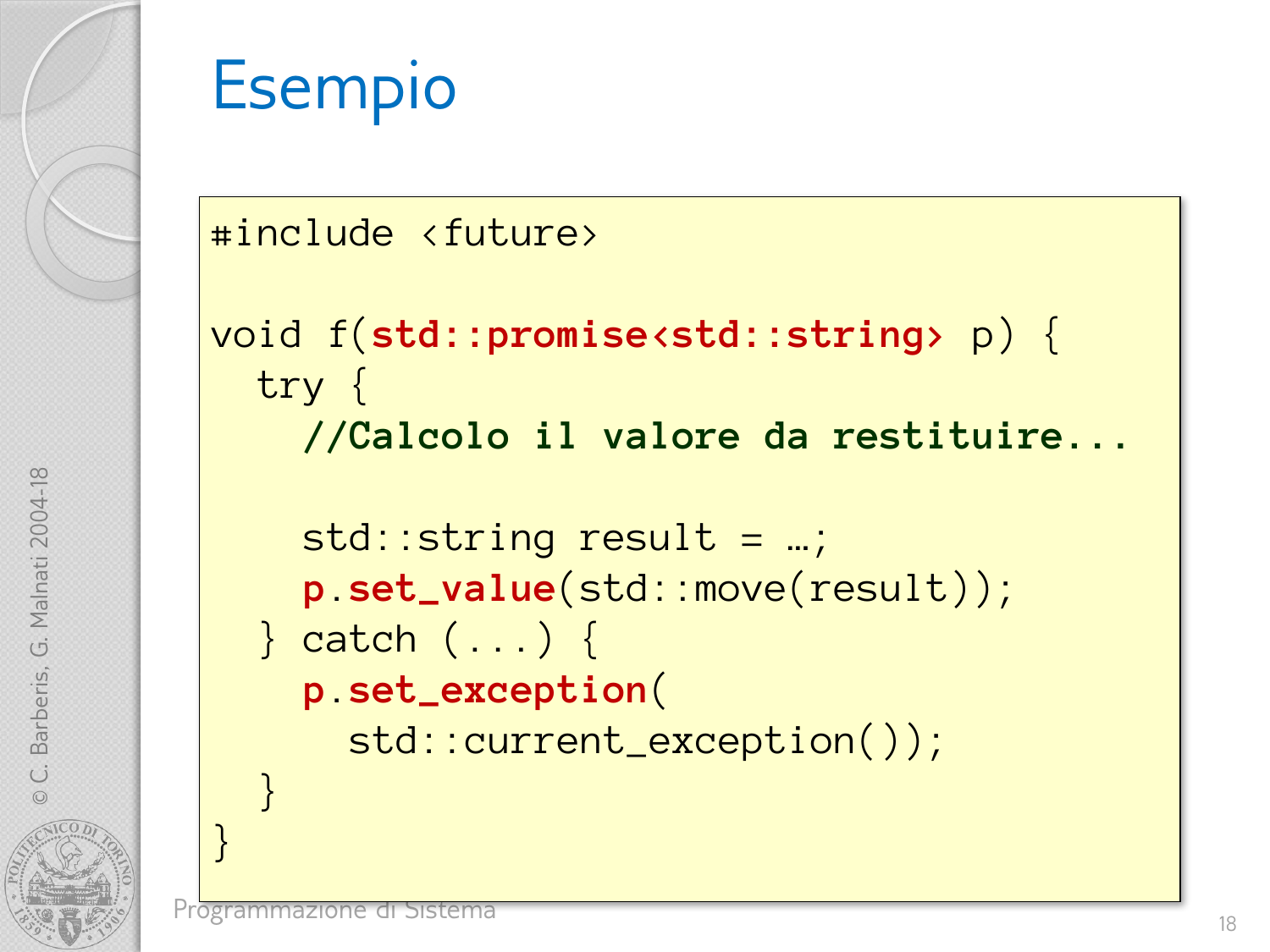

# Esempio
#include <future>

void f(std::promise<std::string> p) {
  try {
    //Calcolo il valore da restituire...

    std::string result = …;
    p.set_value(std::move(result));
  } catch (...) {
    p.set_exception(
      std::current_exception());
  }
}
18